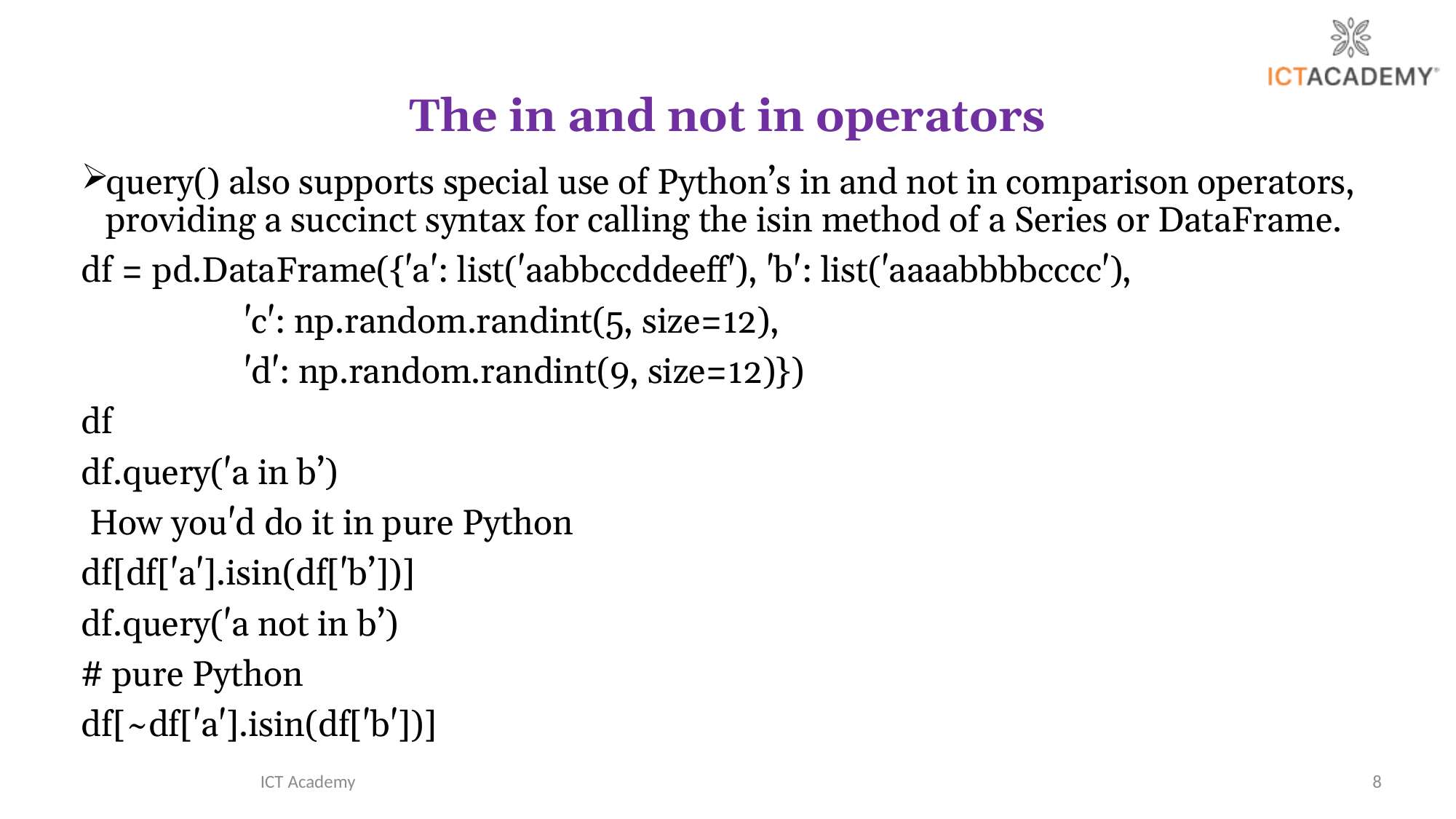

# The in and not in operators
query() also supports special use of Python’s in and not in comparison operators, providing a succinct syntax for calling the isin method of a Series or DataFrame.
df = pd.DataFrame({'a': list('aabbccddeeff'), 'b': list('aaaabbbbcccc'),
                   'c': np.random.randint(5, size=12),
                   'd': np.random.randint(9, size=12)})
df
df.query('a in b’)
 How you'd do it in pure Python
df[df['a'].isin(df['b’])]
df.query('a not in b’)
# pure Python
df[~df['a'].isin(df['b'])]
ICT Academy
8